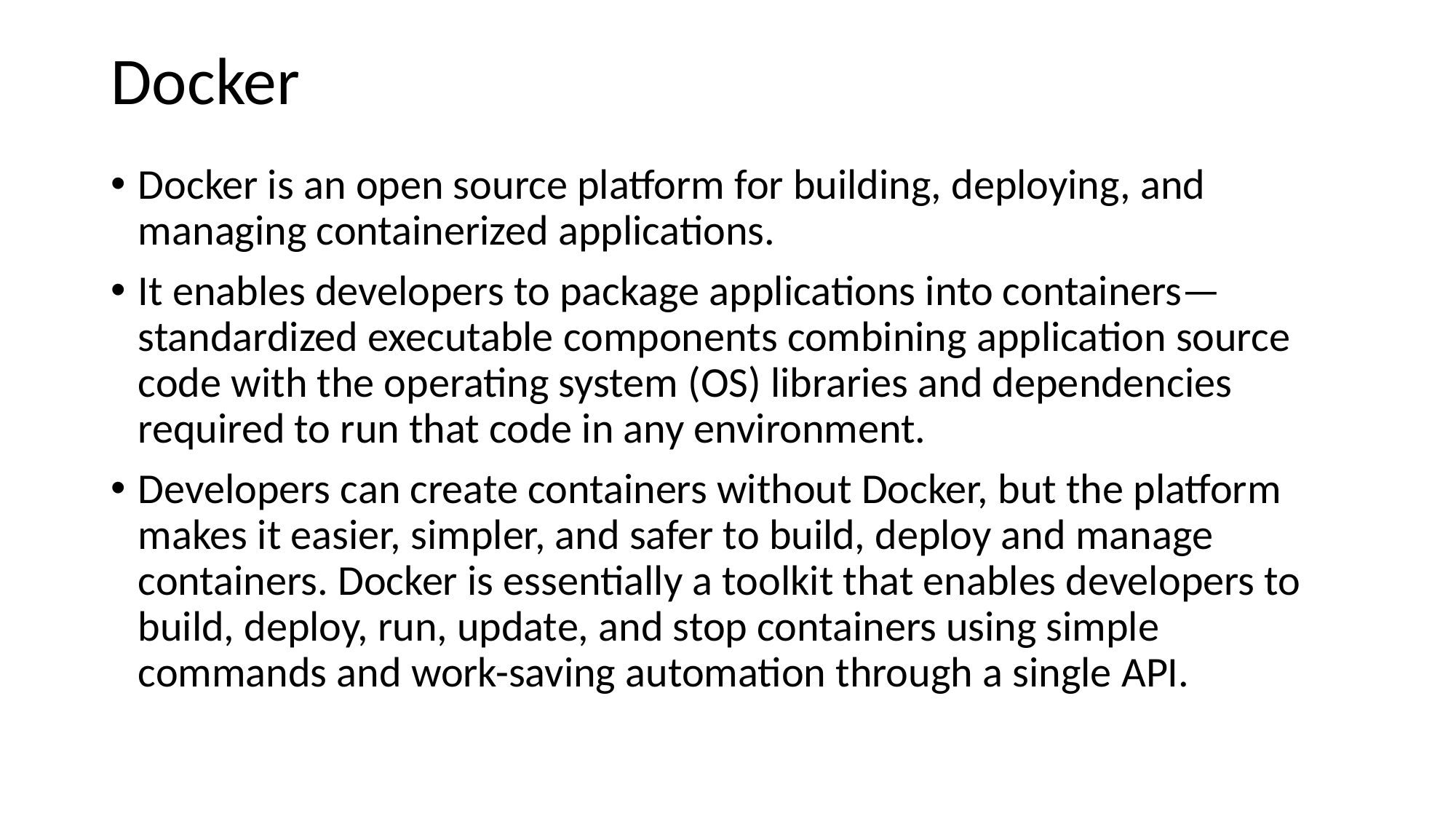

# Docker
Docker is an open source platform for building, deploying, and managing containerized applications.
It enables developers to package applications into containers—standardized executable components combining application source code with the operating system (OS) libraries and dependencies required to run that code in any environment.
Developers can create containers without Docker, but the platform makes it easier, simpler, and safer to build, deploy and manage containers. Docker is essentially a toolkit that enables developers to build, deploy, run, update, and stop containers using simple commands and work-saving automation through a single API.